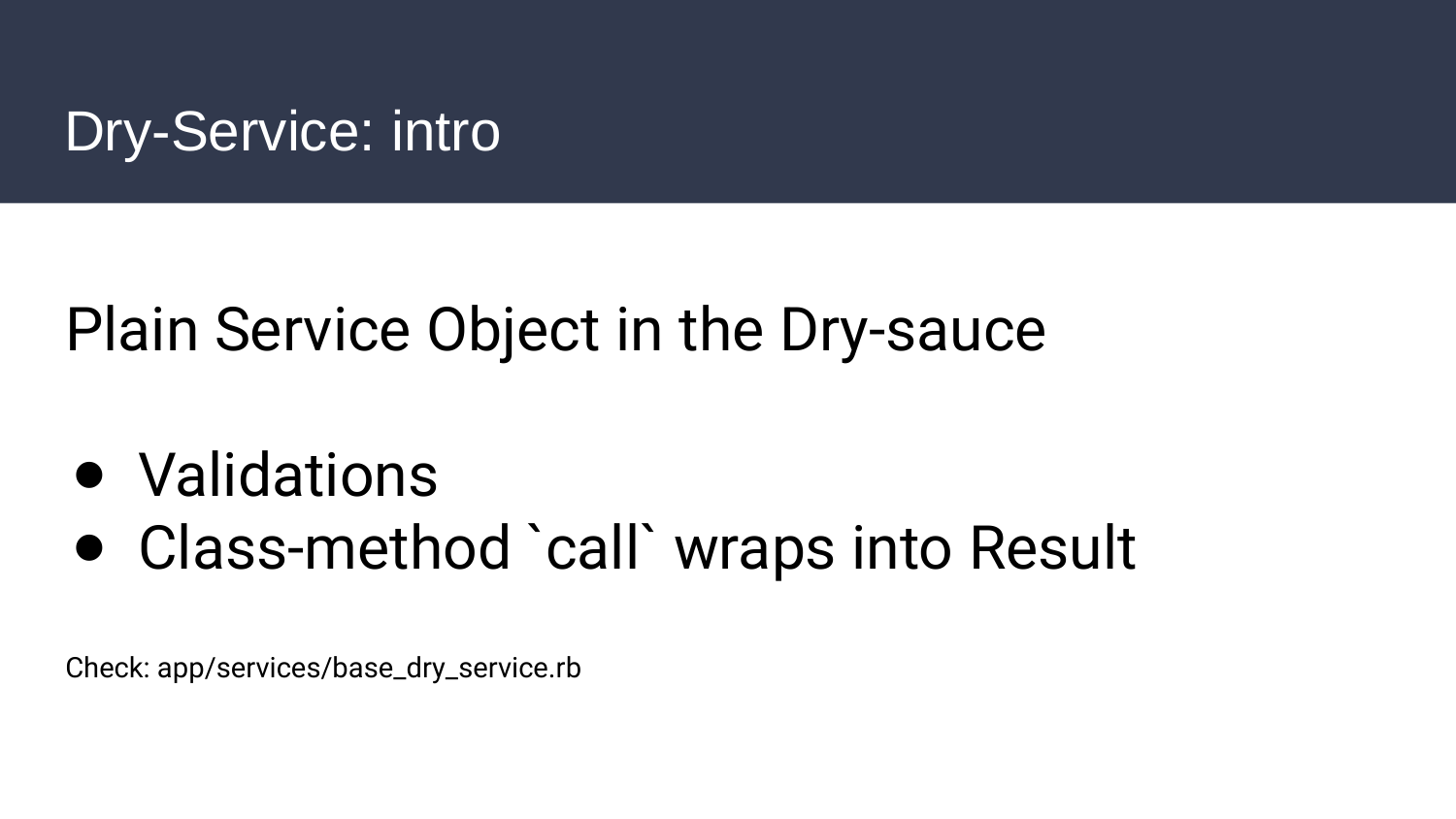

# Dry-Service: intro

Plain Service Object in the Dry-sauce

Validations
Class-method `call` wraps into Result

Check: app/services/base_dry_service.rb